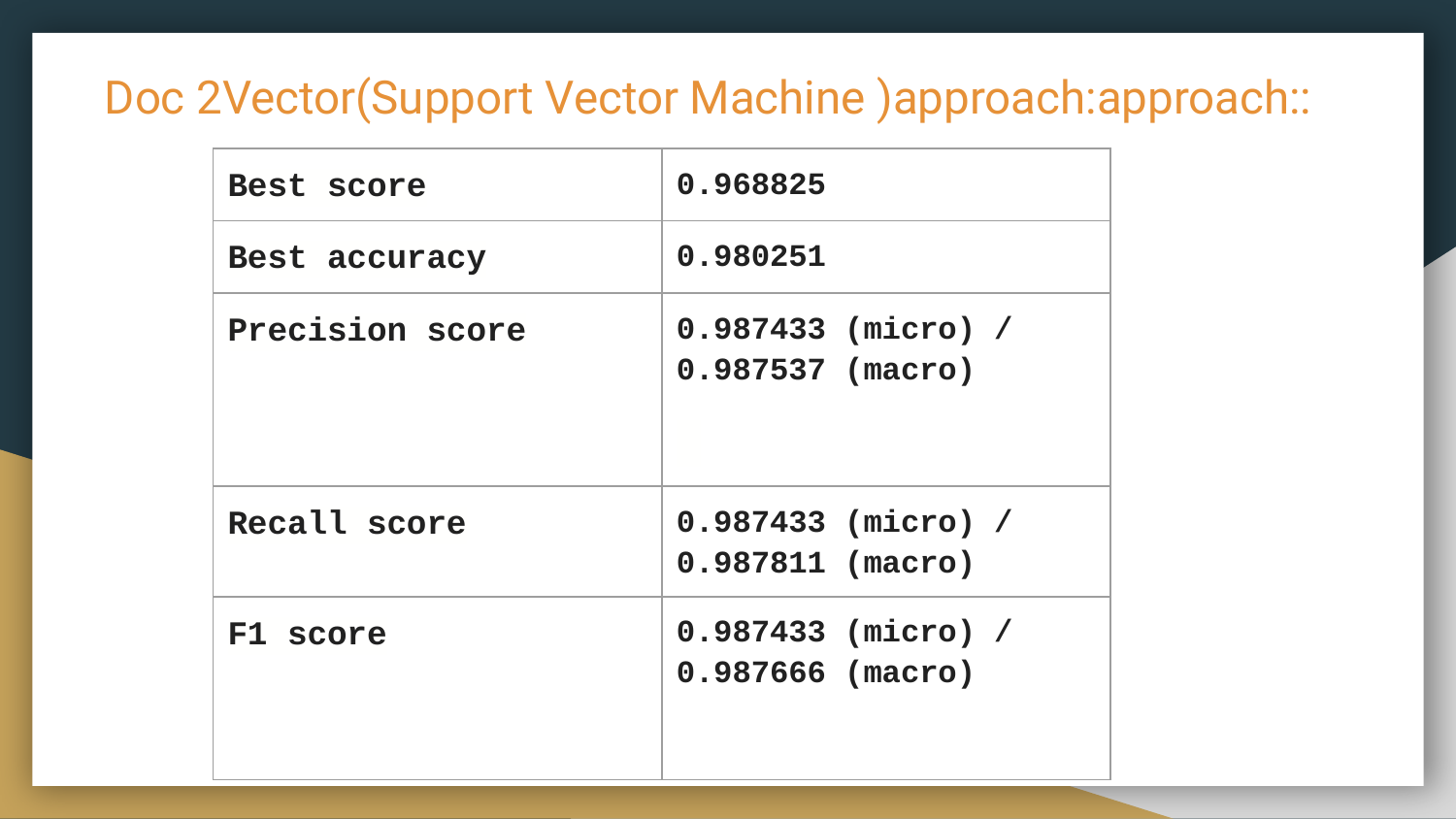

# Doc 2Vector(Support Vector Machine )approach:approach::
| Best score | 0.968825 |
| --- | --- |
| Best accuracy | 0.980251 |
| Precision score | 0.987433 (micro) / 0.987537 (macro) |
| Recall score | 0.987433 (micro) / 0.987811 (macro) |
| F1 score | 0.987433 (micro) / 0.987666 (macro) |